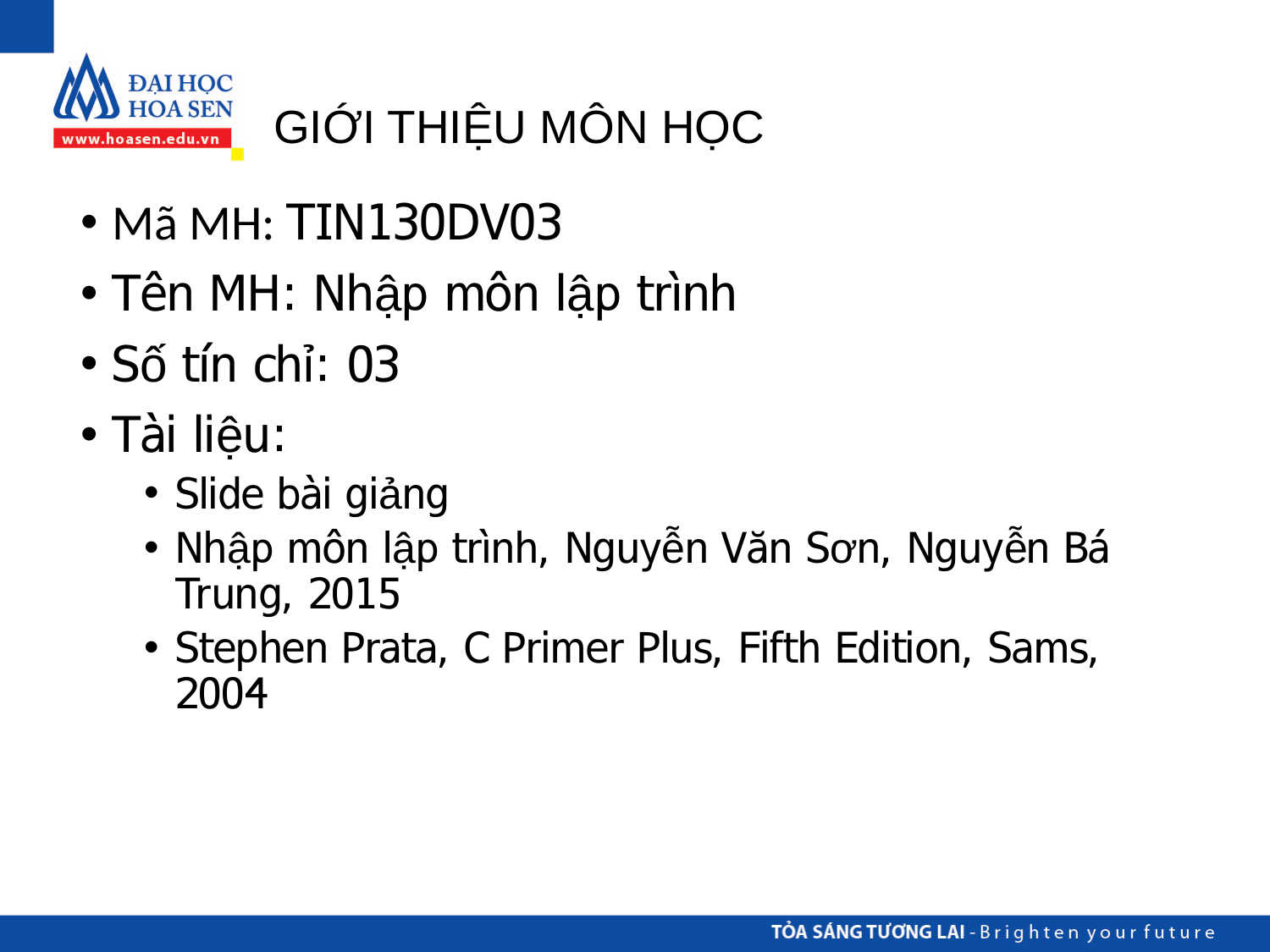

# GIỚI THIỆU MÔN HỌC
Mã MH: TIN130DV03
Tên MH: Nhập môn lập trình
Số tín chỉ: 03
Tài liệu:
Slide bài giảng
Nhập môn lập trình, Nguyễn Văn Sơn, Nguyễn Bá Trung, 2015
Stephen Prata, C Primer Plus, Fifth Edition, Sams, 2004